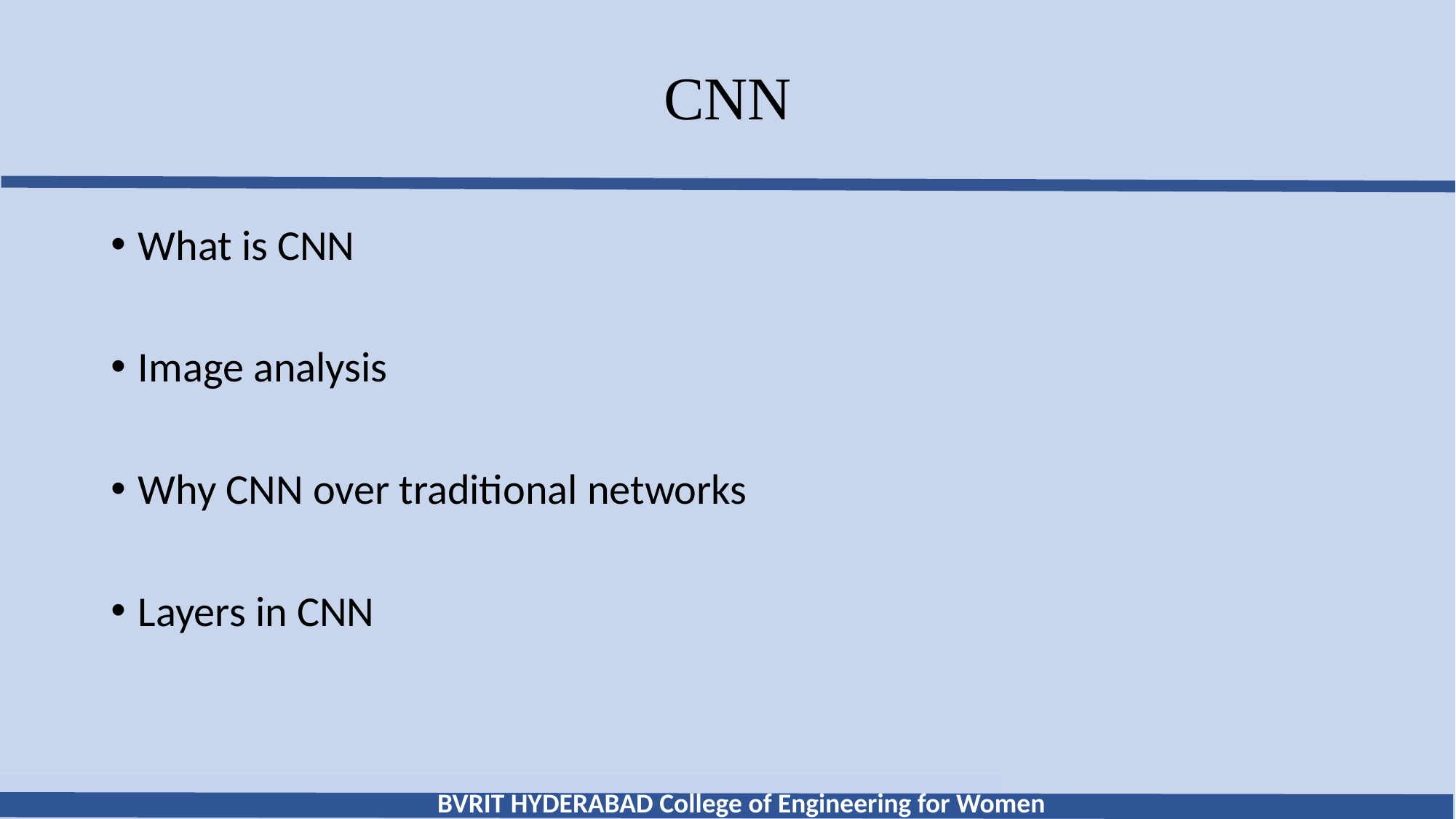

# CNN
What is CNN

Image analysis

Why CNN over traditional networks

Layers in CNN
BVRIT HYDERABAD College of Engineering for Women